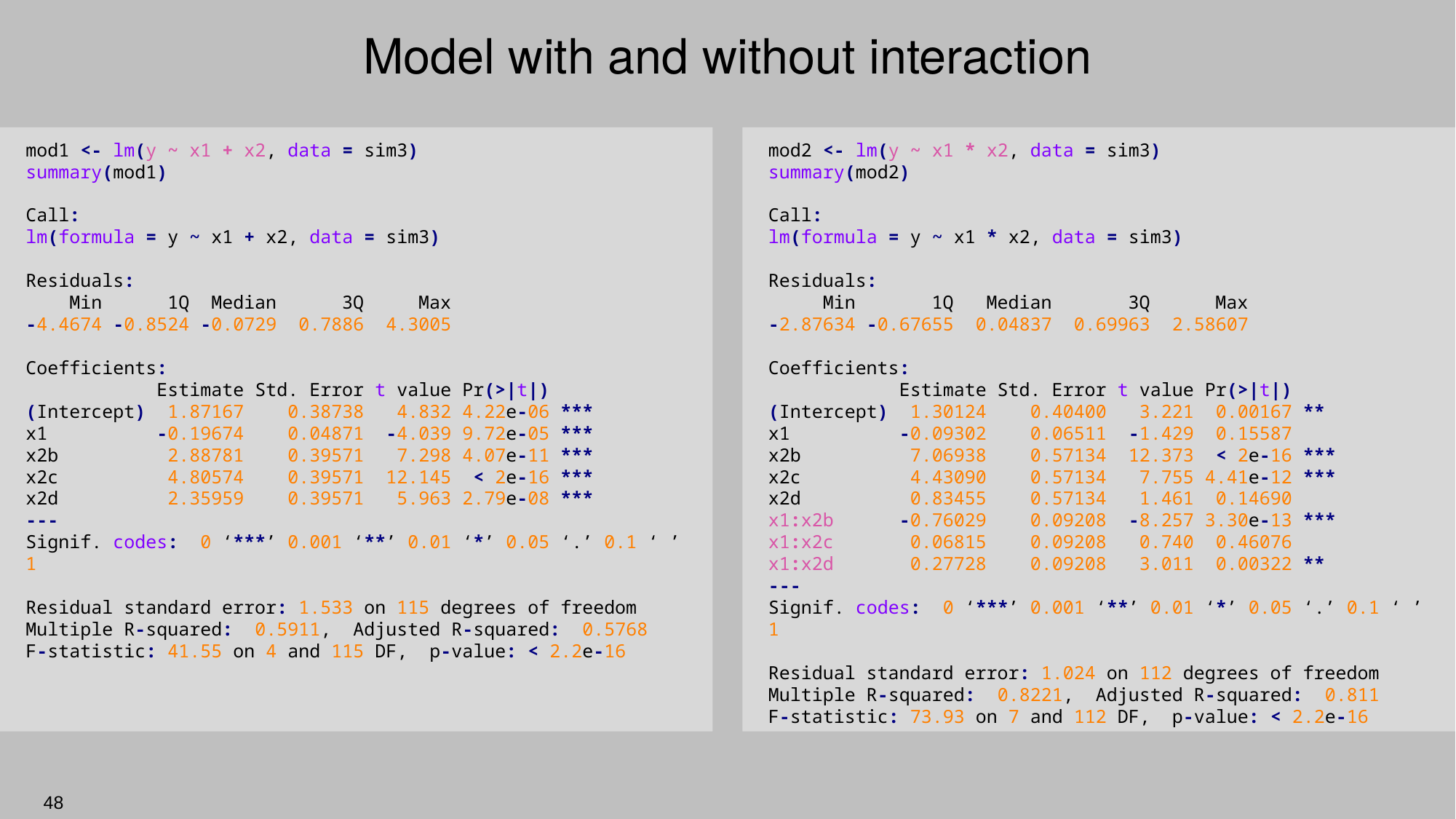

# Model with and without interaction
mod1 <- lm(y ~ x1 + x2, data = sim3)
summary(mod1)

Call:
lm(formula = y ~ x1 + x2, data = sim3)

Residuals:
    Min      1Q  Median      3Q     Max
-4.4674 -0.8524 -0.0729  0.7886  4.3005

Coefficients:
            Estimate Std. Error t value Pr(>|t|)
(Intercept)  1.87167    0.38738   4.832 4.22e-06 ***
x1          -0.19674    0.04871  -4.039 9.72e-05 ***
x2b          2.88781    0.39571   7.298 4.07e-11 ***
x2c          4.80574    0.39571  12.145  < 2e-16 ***
x2d          2.35959    0.39571   5.963 2.79e-08 ***
---
Signif. codes:  0 ‘***’ 0.001 ‘**’ 0.01 ‘*’ 0.05 ‘.’ 0.1 ‘ ’ 1

Residual standard error: 1.533 on 115 degrees of freedom
Multiple R-squared:  0.5911,	Adjusted R-squared:  0.5768
F-statistic: 41.55 on 4 and 115 DF,  p-value: < 2.2e-16
mod2 <- lm(y ~ x1 * x2, data = sim3)
summary(mod2)

Call:
lm(formula = y ~ x1 * x2, data = sim3)

Residuals:
     Min       1Q   Median       3Q      Max
-2.87634 -0.67655  0.04837  0.69963  2.58607

Coefficients:
            Estimate Std. Error t value Pr(>|t|)
(Intercept)  1.30124    0.40400   3.221  0.00167 **
x1          -0.09302    0.06511  -1.429  0.15587
x2b          7.06938    0.57134  12.373  < 2e-16 ***
x2c          4.43090    0.57134   7.755 4.41e-12 ***
x2d          0.83455    0.57134   1.461  0.14690
x1:x2b      -0.76029    0.09208  -8.257 3.30e-13 ***
x1:x2c       0.06815    0.09208   0.740  0.46076
x1:x2d       0.27728    0.09208   3.011  0.00322 **
---
Signif. codes:  0 ‘***’ 0.001 ‘**’ 0.01 ‘*’ 0.05 ‘.’ 0.1 ‘ ’ 1

Residual standard error: 1.024 on 112 degrees of freedom
Multiple R-squared:  0.8221,	Adjusted R-squared:  0.811
F-statistic: 73.93 on 7 and 112 DF,  p-value: < 2.2e-16